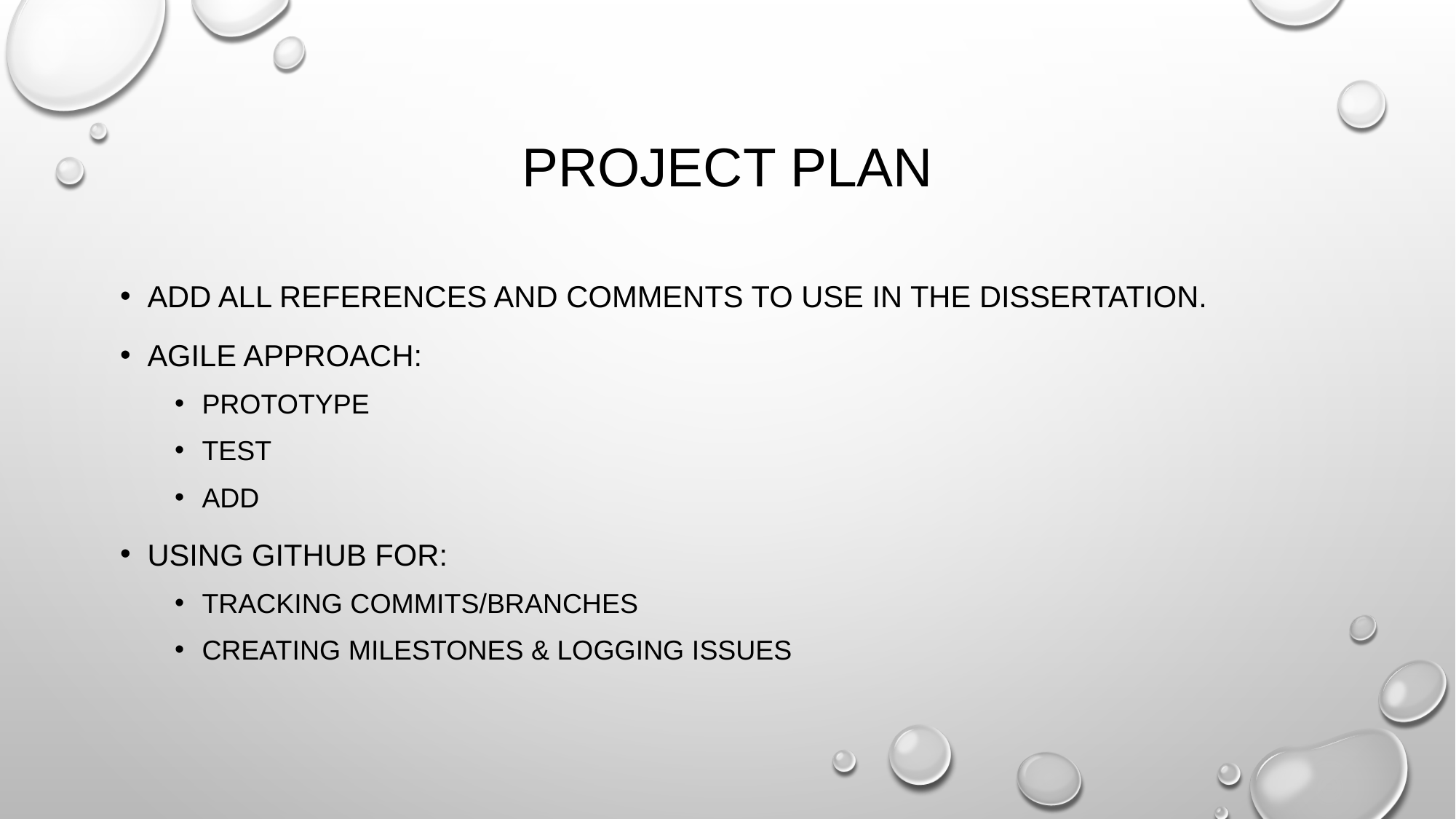

# Project plan
Add all references and comments to use in the dissertation.
Agile Approach:
Prototype
Test
Add
Using GitHub for:
Tracking Commits/Branches
Creating Milestones & logging issues